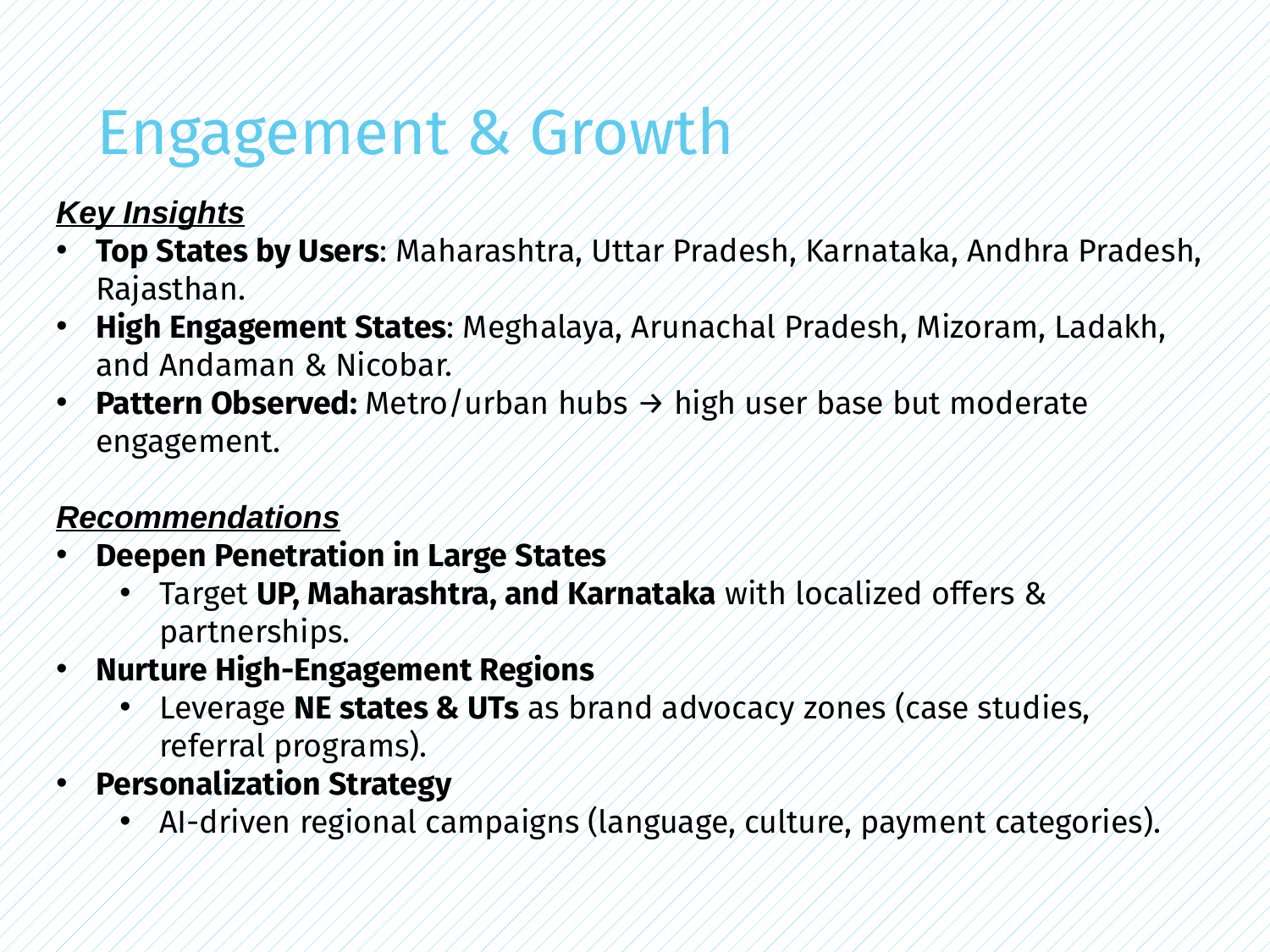

# Engagement & Growth
Key Insights
Top States by Users: Maharashtra, Uttar Pradesh, Karnataka, Andhra Pradesh, Rajasthan.
High Engagement States: Meghalaya, Arunachal Pradesh, Mizoram, Ladakh, and Andaman & Nicobar.
Pattern Observed: Metro/urban hubs → high user base but moderate engagement.

Recommendations
Deepen Penetration in Large States
Target UP, Maharashtra, and Karnataka with localized offers & partnerships.
Nurture High-Engagement Regions
Leverage NE states & UTs as brand advocacy zones (case studies, referral programs).
Personalization Strategy
AI-driven regional campaigns (language, culture, payment categories).